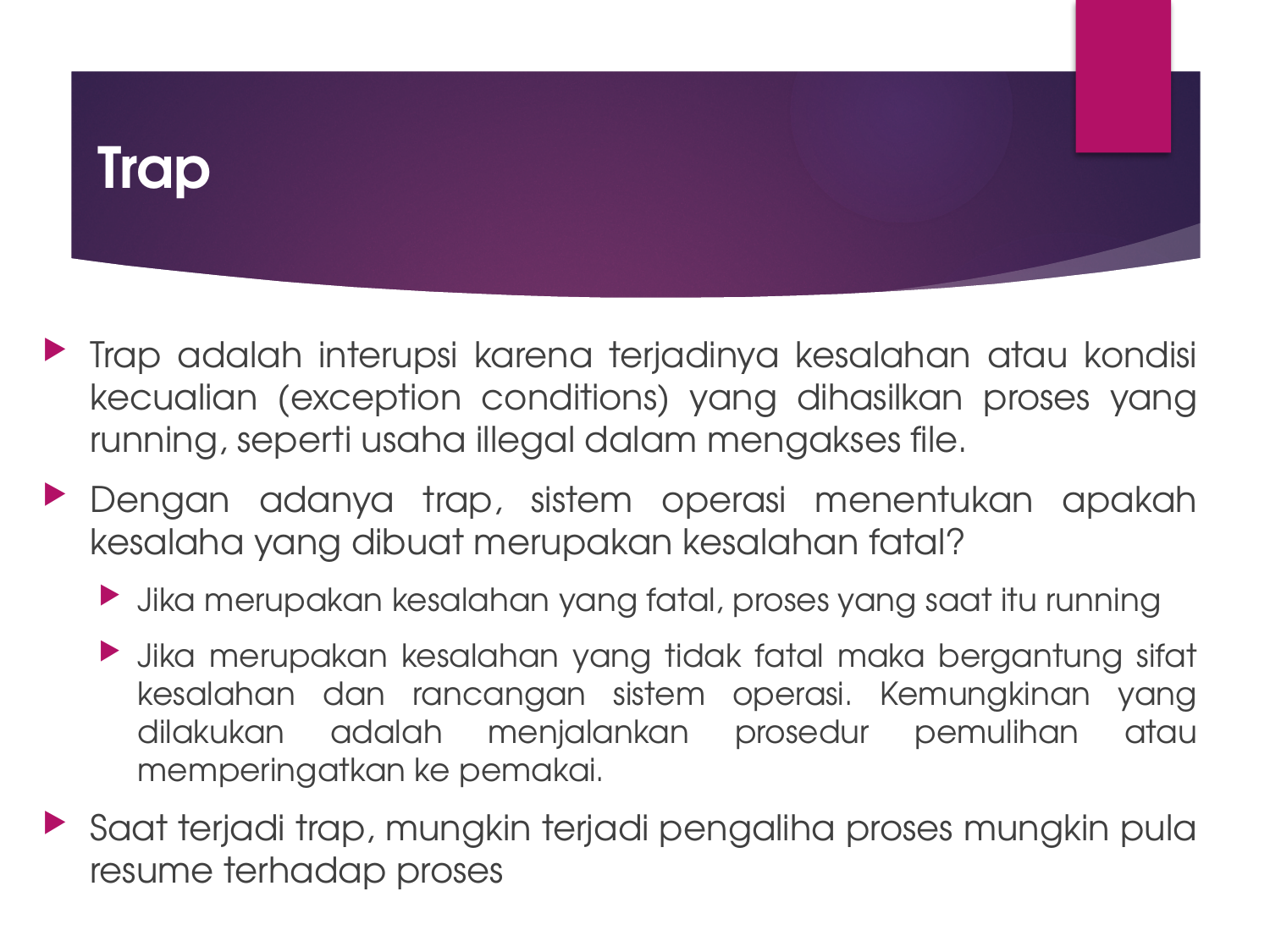

# Trap
Trap adalah interupsi karena terjadinya kesalahan atau kondisi kecualian (exception conditions) yang dihasilkan proses yang running, seperti usaha illegal dalam mengakses file.
Dengan adanya trap, sistem operasi menentukan apakah kesalaha yang dibuat merupakan kesalahan fatal?
Jika merupakan kesalahan yang fatal, proses yang saat itu running
Jika merupakan kesalahan yang tidak fatal maka bergantung sifat kesalahan dan rancangan sistem operasi. Kemungkinan yang dilakukan adalah menjalankan prosedur pemulihan atau memperingatkan ke pemakai.
Saat terjadi trap, mungkin terjadi pengaliha proses mungkin pula resume terhadap proses